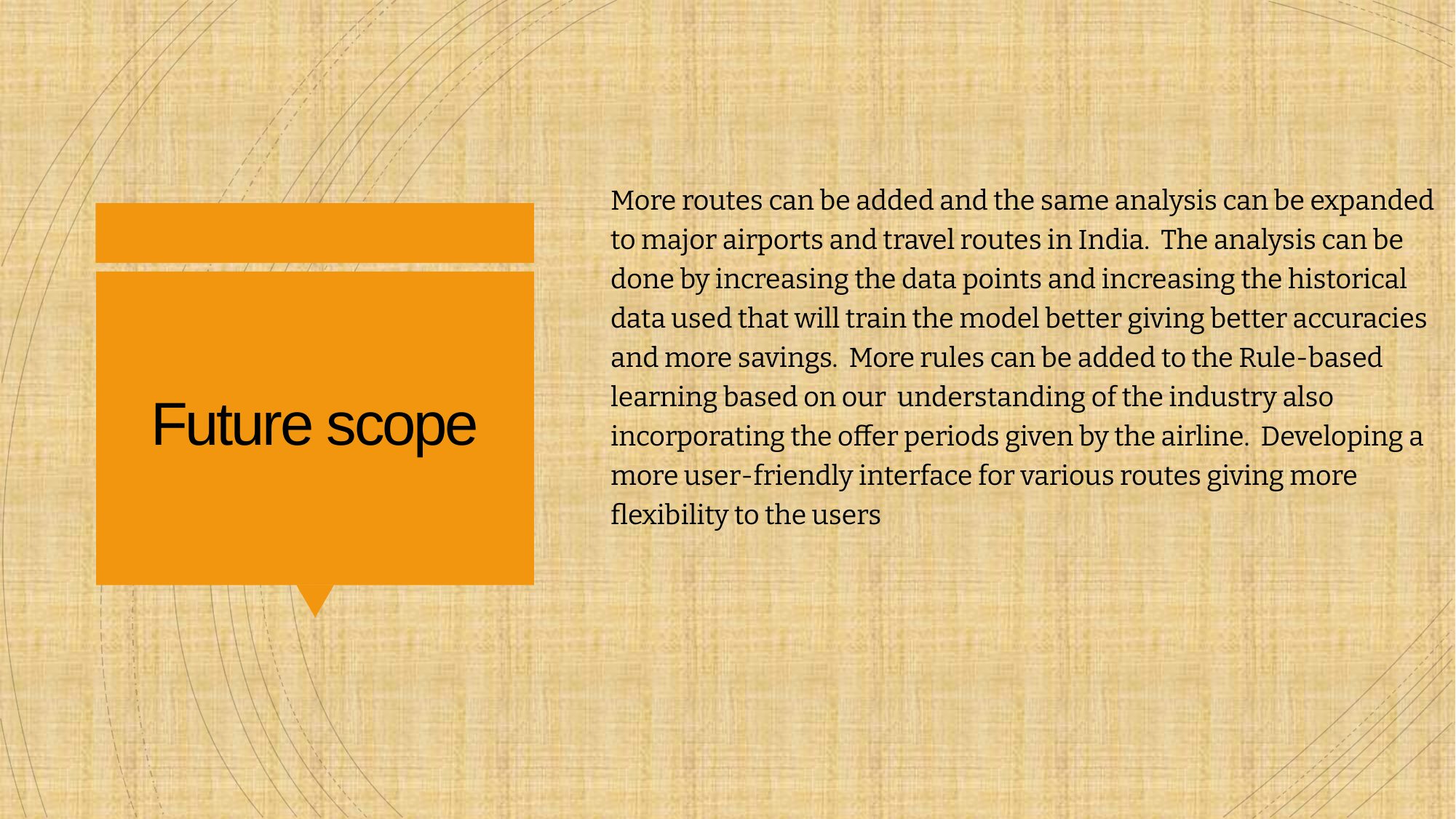

More routes can be added and the same analysis can be expanded to major airports and travel routes in India.  The analysis can be done by increasing the data points and increasing the historical data used that will train the model better giving better accuracies and more savings.  More rules can be added to the Rule-based learning based on our  understanding of the industry also incorporating the offer periods given by the airline.  Developing a more user-friendly interface for various routes giving more flexibility to the users
# Future scope